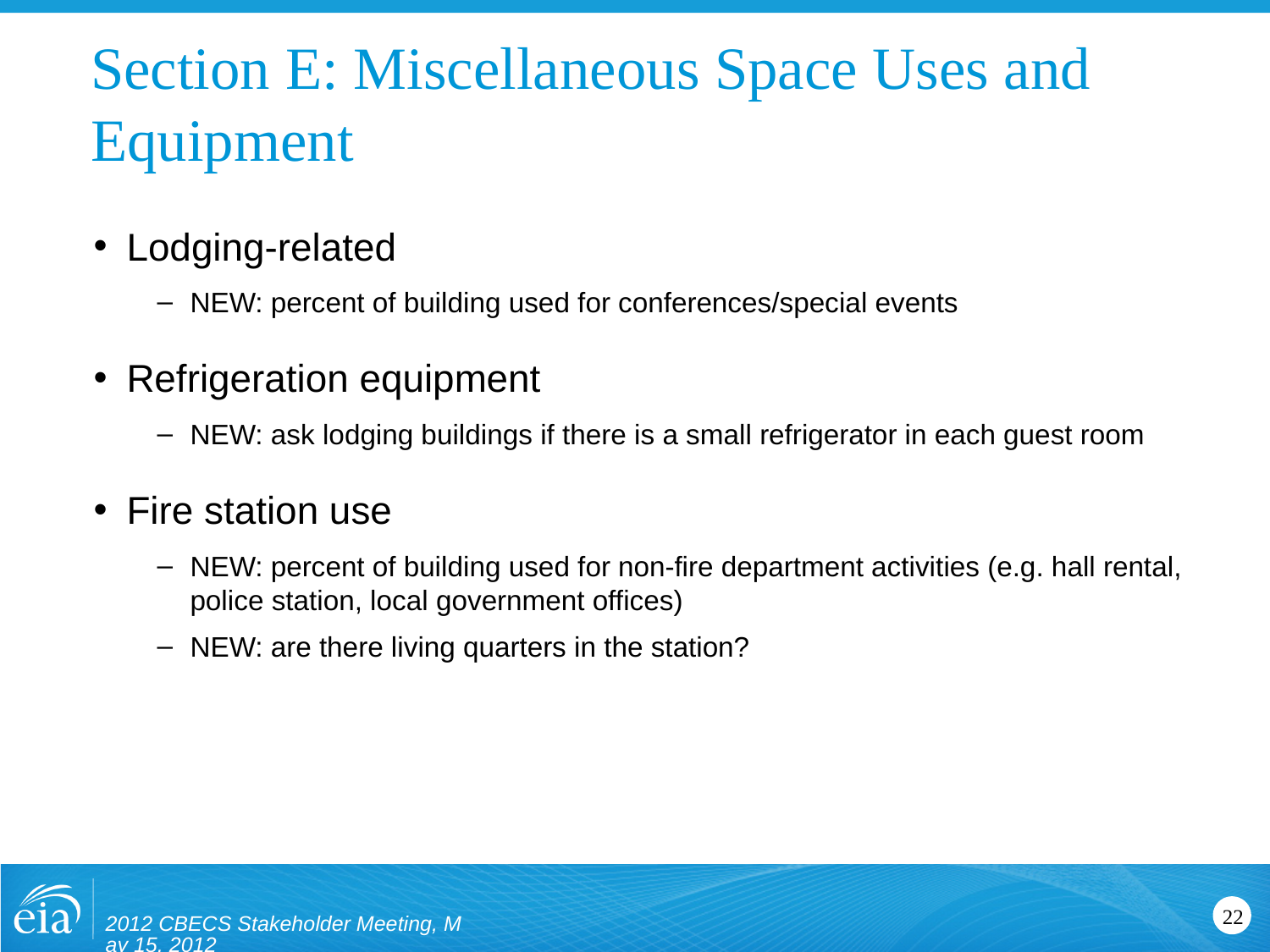

# Section E: Miscellaneous Space Uses and Equipment
Lodging-related
NEW: percent of building used for conferences/special events
Refrigeration equipment
NEW: ask lodging buildings if there is a small refrigerator in each guest room
Fire station use
NEW: percent of building used for non-fire department activities (e.g. hall rental, police station, local government offices)
NEW: are there living quarters in the station?

2012 CBECS Stakeholder Meeting, May 15, 2012
22